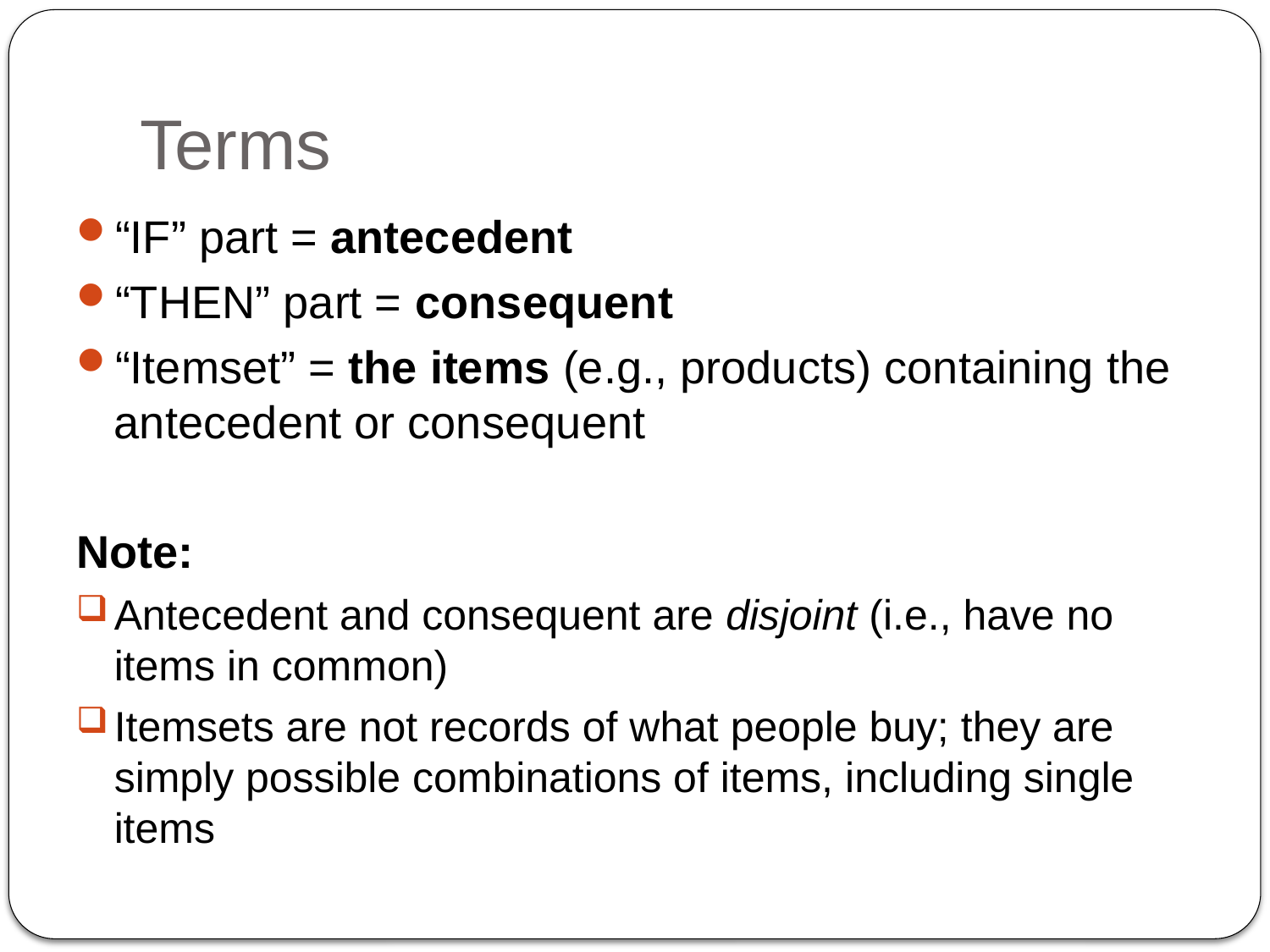

# Terms
“IF” part = antecedent
“THEN” part = consequent
“Itemset” = the items (e.g., products) containing the antecedent or consequent

Note:
Antecedent and consequent are disjoint (i.e., have no items in common)
Itemsets are not records of what people buy; they are simply possible combinations of items, including single items